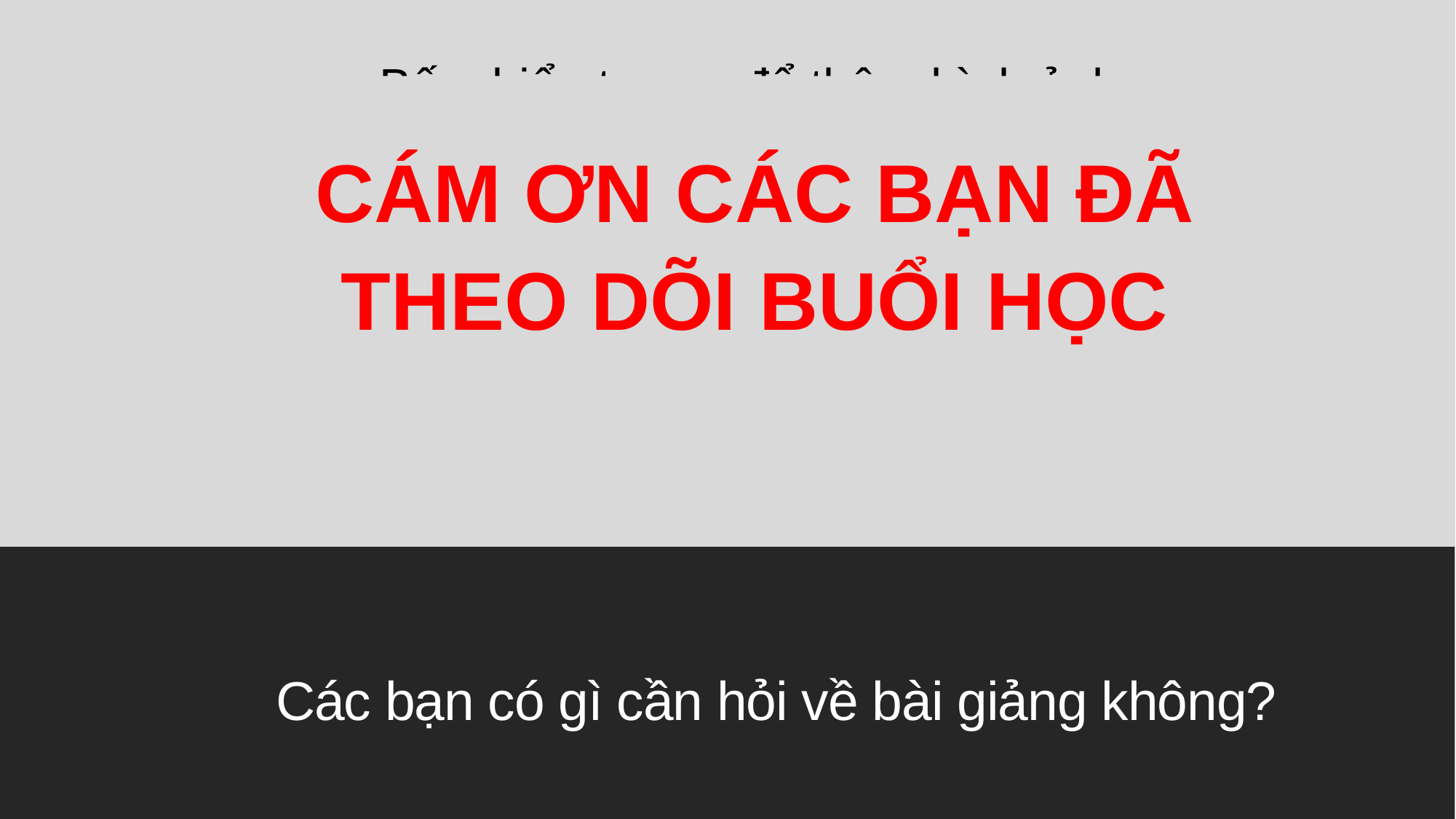

CÁM ƠN CÁC BẠN ĐÃ THEO DÕI BUỔI HỌC
# Các bạn có gì cần hỏi về bài giảng không?